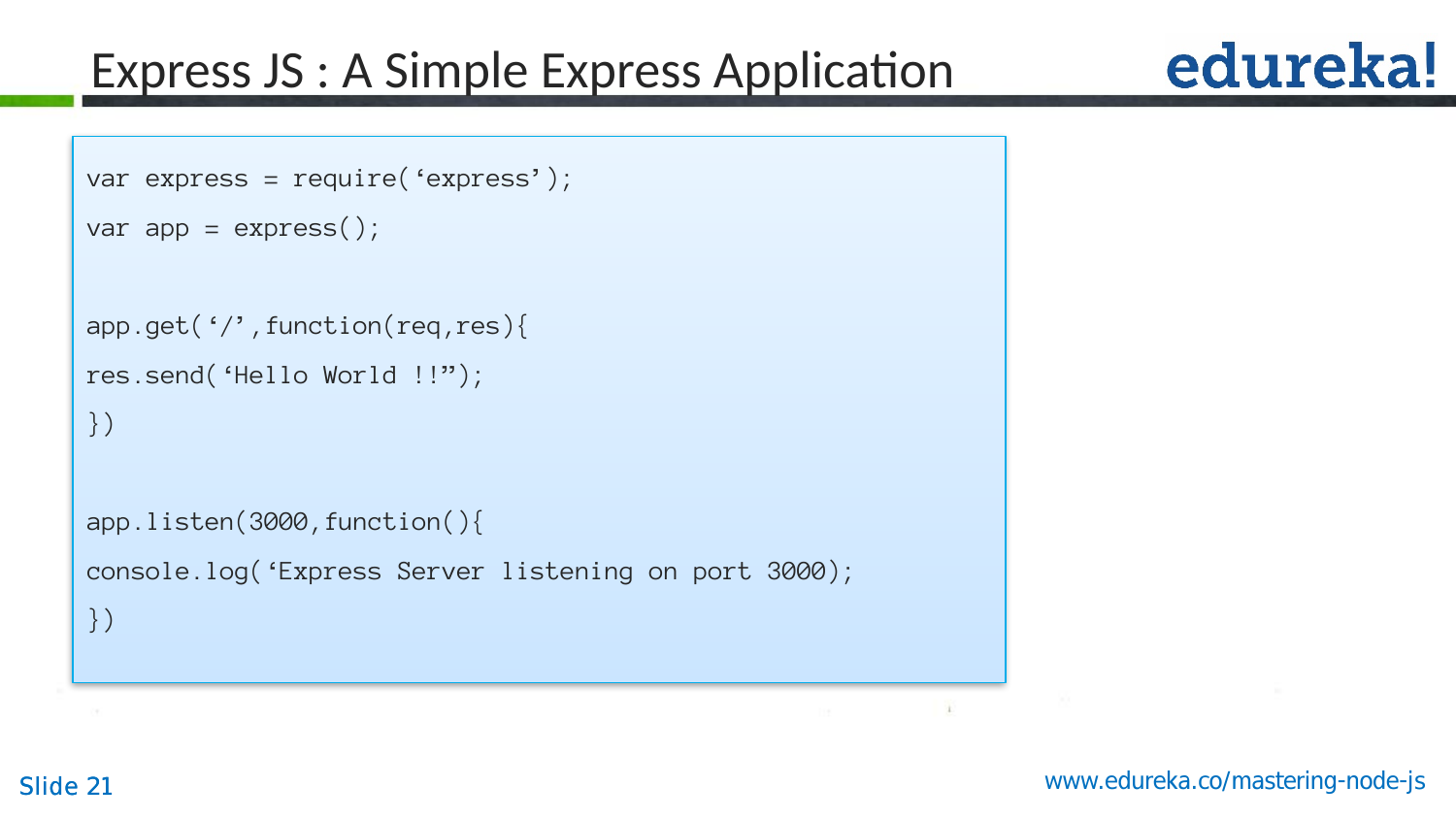

# Express JS : A Simple Express Application
var express = require(‘express’);
var app = express();

app.get(‘/’,function(req,res){
res.send(‘Hello World !!”);
})

app.listen(3000,function(){
console.log(‘Express Server listening on port 3000);
})